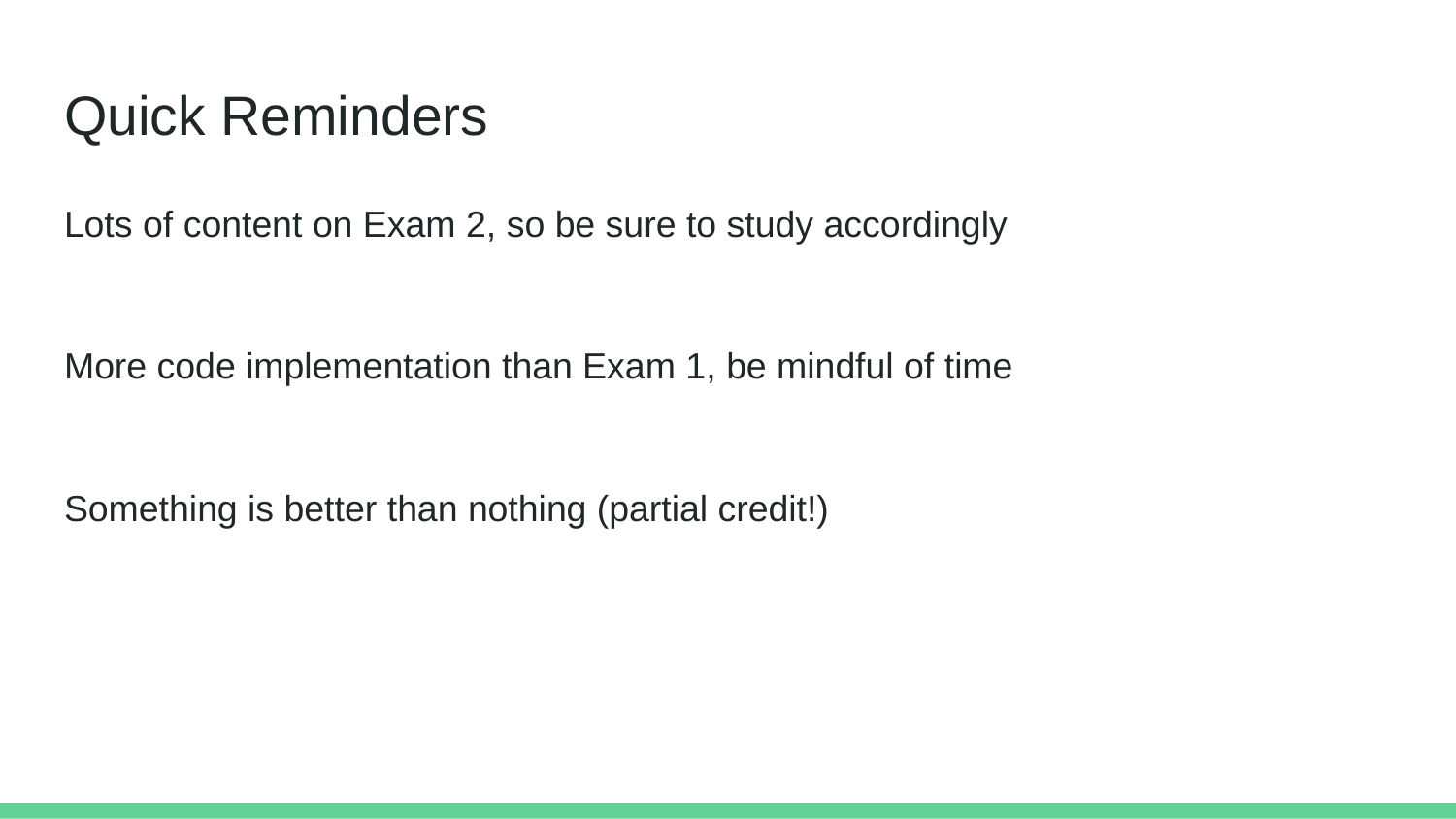

# Quick Reminders
Lots of content on Exam 2, so be sure to study accordingly

More code implementation than Exam 1, be mindful of time

Something is better than nothing (partial credit!)